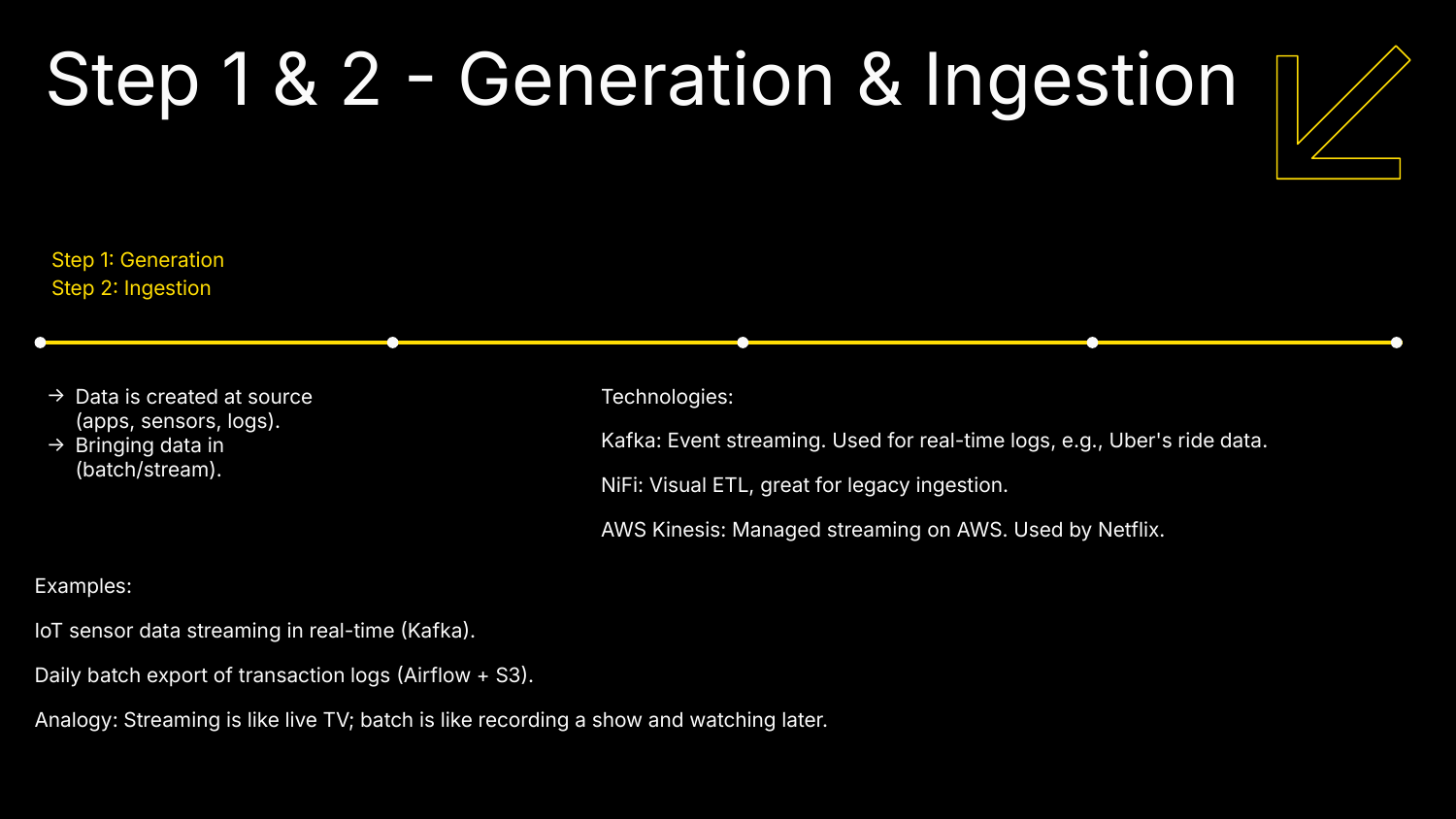

Step 1 & 2 - Generation & Ingestion
Step 1: Generation
Step 2: Ingestion

Data is created at source (apps, sensors, logs).
Bringing data in (batch/stream).

Technologies:
Kafka: Event streaming. Used for real-time logs, e.g., Uber's ride data.
NiFi: Visual ETL, great for legacy ingestion.
AWS Kinesis: Managed streaming on AWS. Used by Netflix.

Examples:
IoT sensor data streaming in real-time (Kafka).
Daily batch export of transaction logs (Airflow + S3).
Analogy: Streaming is like live TV; batch is like recording a show and watching later.